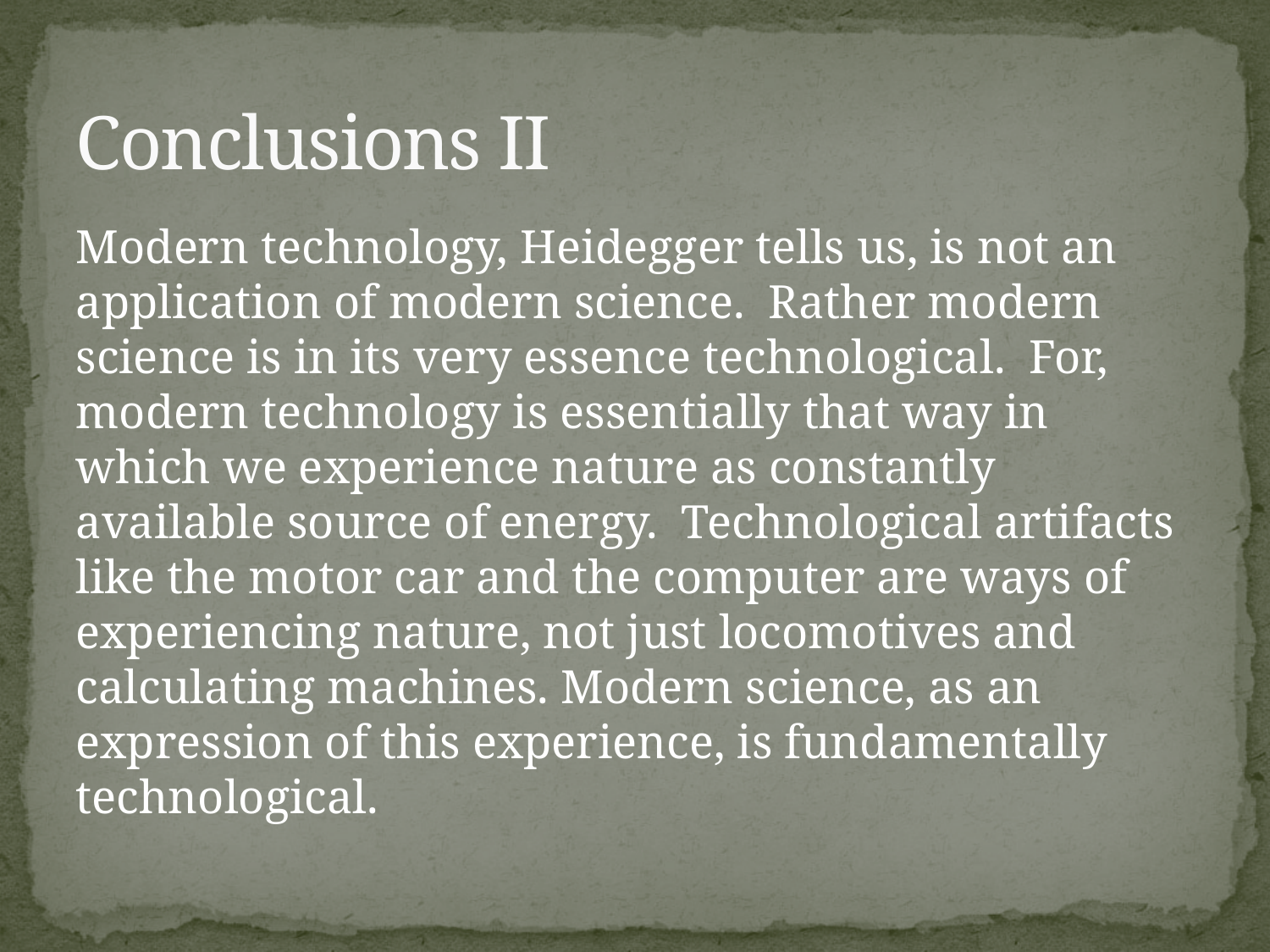

# Conclusions II
Modern technology, Heidegger tells us, is not an application of modern science.  Rather modern science is in its very essence technological.  For, modern technology is essentially that way in which we experience nature as constantly available source of energy.  Technological artifacts like the motor car and the computer are ways of experiencing nature, not just locomotives and calculating machines. Modern science, as an expression of this experience, is fundamentally technological.